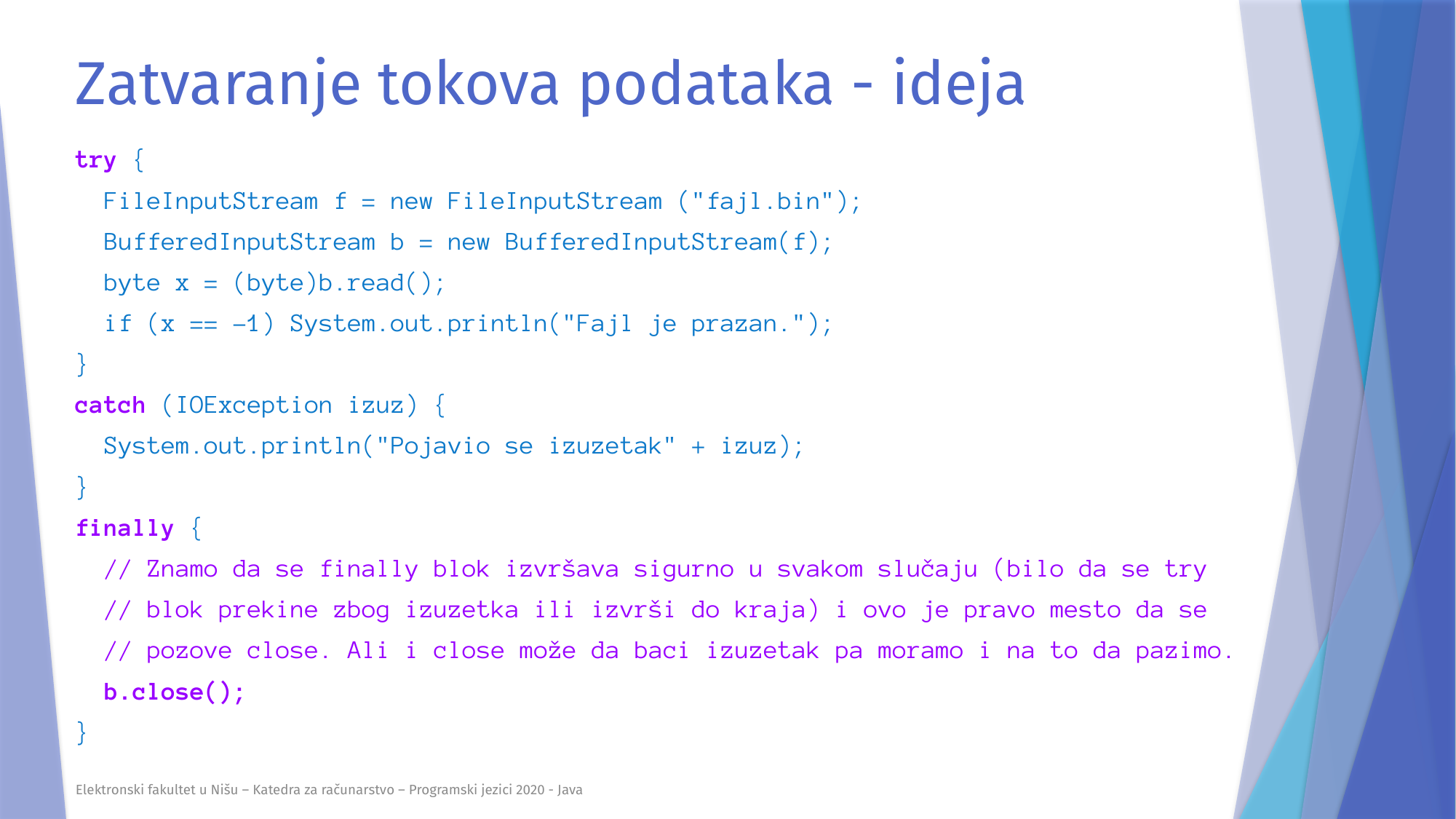

Zatvaranje tokova podataka - ideja
try {
  FileInputStream f = new FileInputStream ("fajl.bin");
  BufferedInputStream b = new BufferedInputStream(f);
  byte x = (byte)b.read();
  if (x == -1) System.out.println("Fajl je prazan.");
}
catch (IOException izuz) {
  System.out.println("Pojavio se izuzetak" + izuz);
}
finally {
  // Znamo da se finally blok izvršava sigurno u svakom slučaju (bilo da se try
  // blok prekine zbog izuzetka ili izvrši do kraja) i ovo je pravo mesto da se
  // pozove close. Ali i close može da baci izuzetak pa moramo i na to da pazimo.
  b.close();
}
Elektronski fakultet u Nišu – Katedra za računarstvo – Programski jezici 2020 - Java